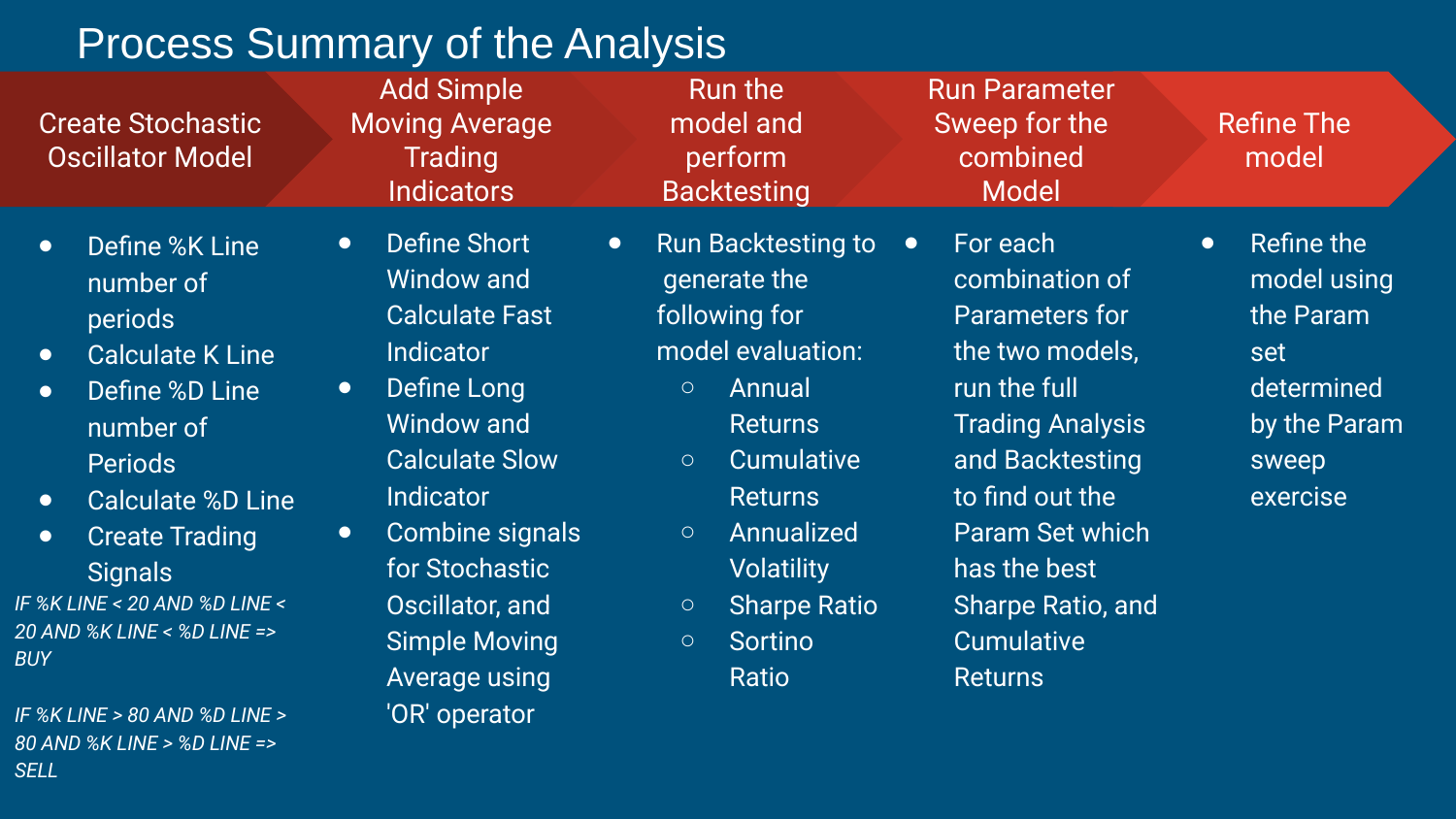

# Process Summary of the Analysis
Refine The model
Refine the model using the Param set determined by the Param sweep exercise
Create Stochastic Oscillator Model
Define %K Line number of periods
Calculate K Line
Define %D Line number of Periods
Calculate %D Line
Create Trading Signals
IF %K LINE < 20 AND %D LINE < 20 AND %K LINE < %D LINE => BUY

IF %K LINE > 80 AND %D LINE > 80 AND %K LINE > %D LINE => SELL

Add Simple Moving Average Trading Indicators
Define Short Window and Calculate Fast Indicator
Define Long Window and Calculate Slow Indicator
Combine signals for Stochastic Oscillator, and Simple Moving Average using 'OR' operator
Run the model and perform Backtesting
Run Backtesting to  generate the following for model evaluation:
Annual Returns
Cumulative Returns
Annualized Volatility
Sharpe Ratio
Sortino Ratio

Run Parameter Sweep for the combined Model
For each combination of Parameters for the two models, run the full Trading Analysis and Backtesting to find out the Param Set which has the best Sharpe Ratio, and Cumulative Returns